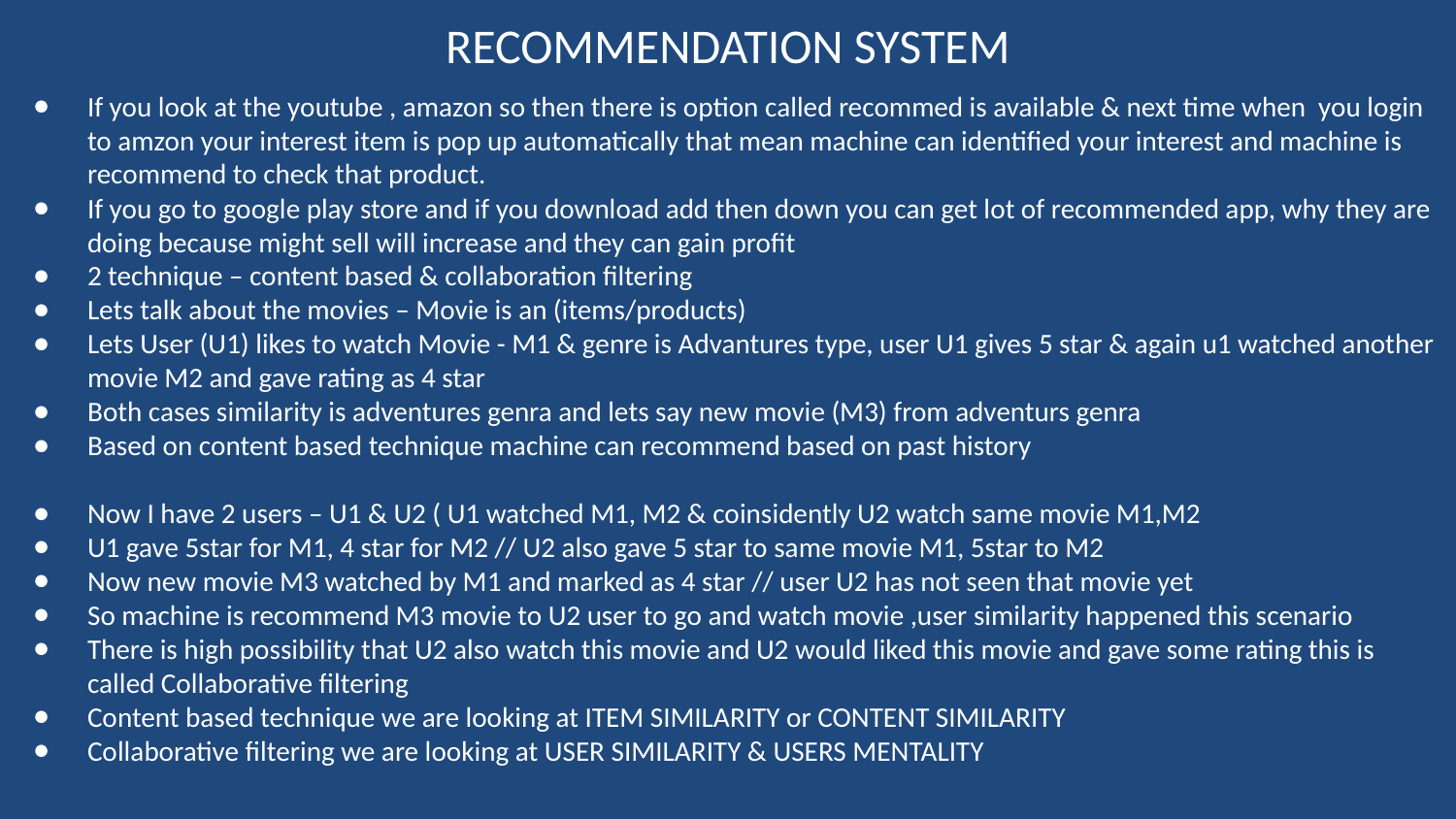

# RECOMMENDATION SYSTEM
If you look at the youtube , amazon so then there is option called recommed is available & next time when  you login to amzon your interest item is pop up automatically that mean machine can identified your interest and machine is recommend to check that product.
If you go to google play store and if you download add then down you can get lot of recommended app, why they are doing because might sell will increase and they can gain profit
2 technique – content based & collaboration filtering
Lets talk about the movies – Movie is an (items/products)
Lets User (U1) likes to watch Movie - M1 & genre is Advantures type, user U1 gives 5 star & again u1 watched another movie M2 and gave rating as 4 star
Both cases similarity is adventures genra and lets say new movie (M3) from adventurs genra
Based on content based technique machine can recommend based on past history

Now I have 2 users – U1 & U2 ( U1 watched M1, M2 & coinsidently U2 watch same movie M1,M2
U1 gave 5star for M1, 4 star for M2 // U2 also gave 5 star to same movie M1, 5star to M2
Now new movie M3 watched by M1 and marked as 4 star // user U2 has not seen that movie yet
So machine is recommend M3 movie to U2 user to go and watch movie ,user similarity happened this scenario
There is high possibility that U2 also watch this movie and U2 would liked this movie and gave some rating this is called Collaborative filtering
Content based technique we are looking at ITEM SIMILARITY or CONTENT SIMILARITY
Collaborative filtering we are looking at USER SIMILARITY & USERS MENTALITY